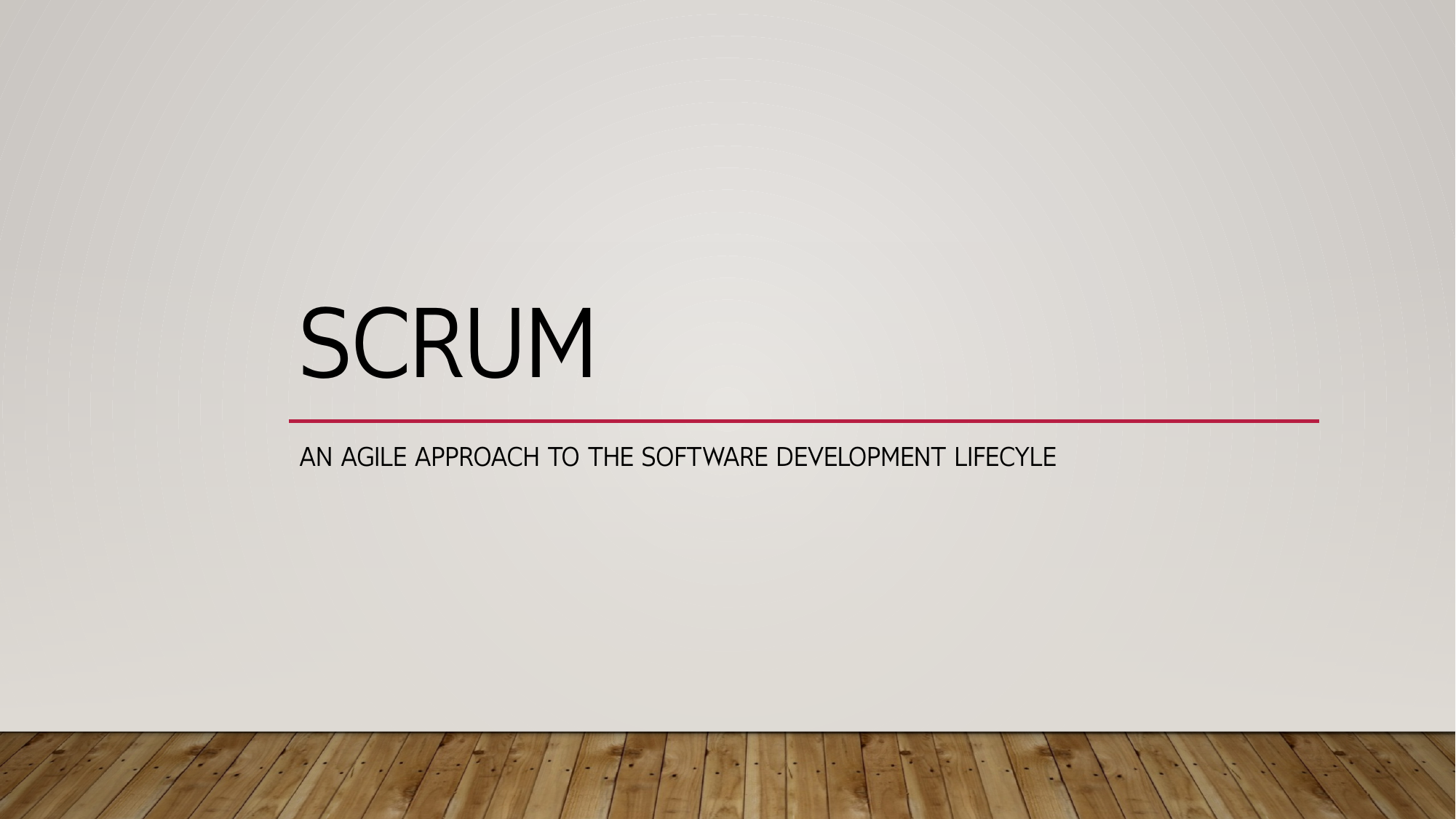

# Scrum
An Agile Approach to the Software Development Lifecyle